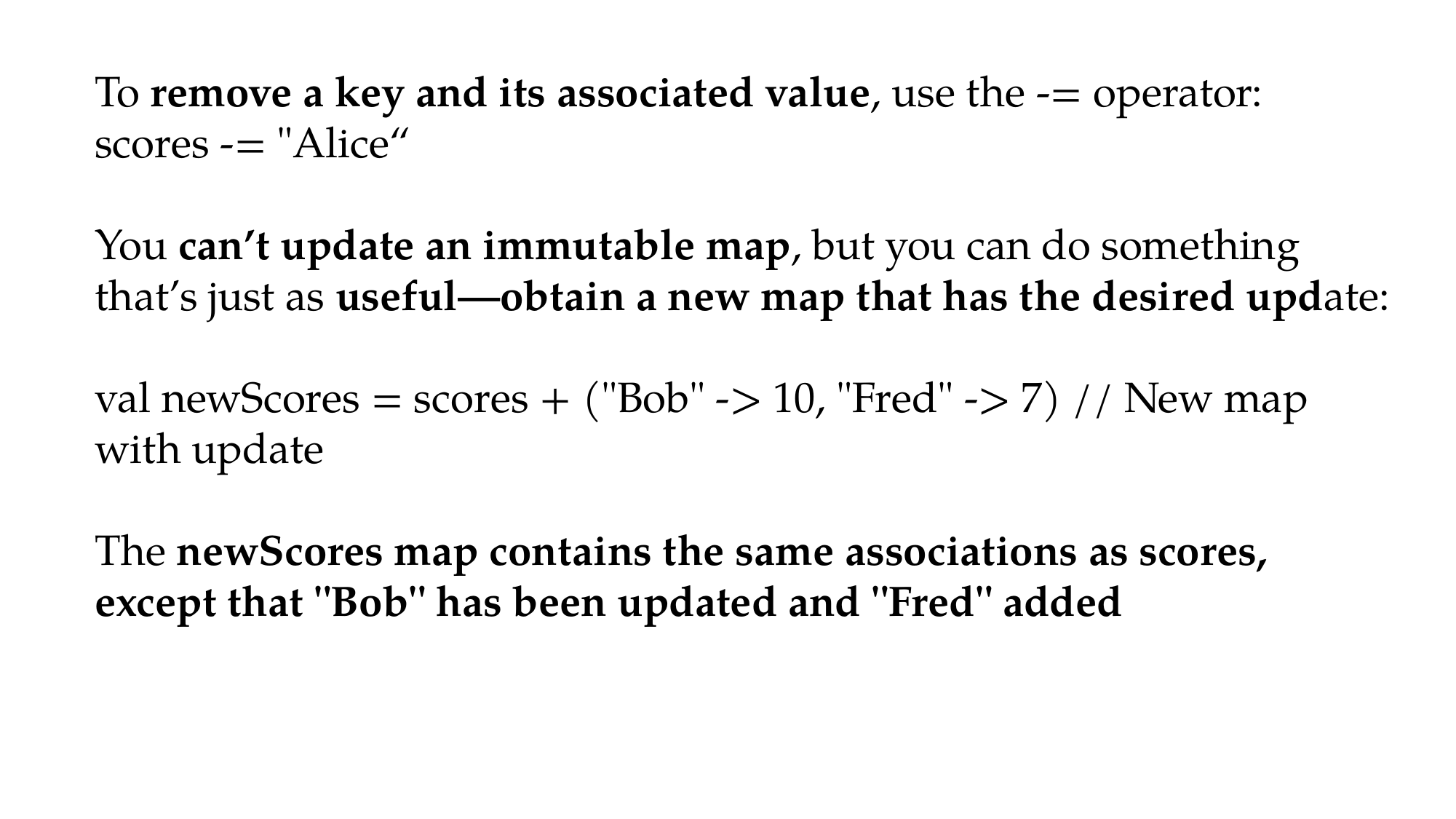

To remove a key and its associated value, use the -= operator:
scores -= "Alice“

You can’t update an immutable map, but you can do something that’s just as useful—obtain a new map that has the desired update:

val newScores = scores + ("Bob" -> 10, "Fred" -> 7) // New map with update

The newScores map contains the same associations as scores, except that "Bob" has been updated and "Fred" added